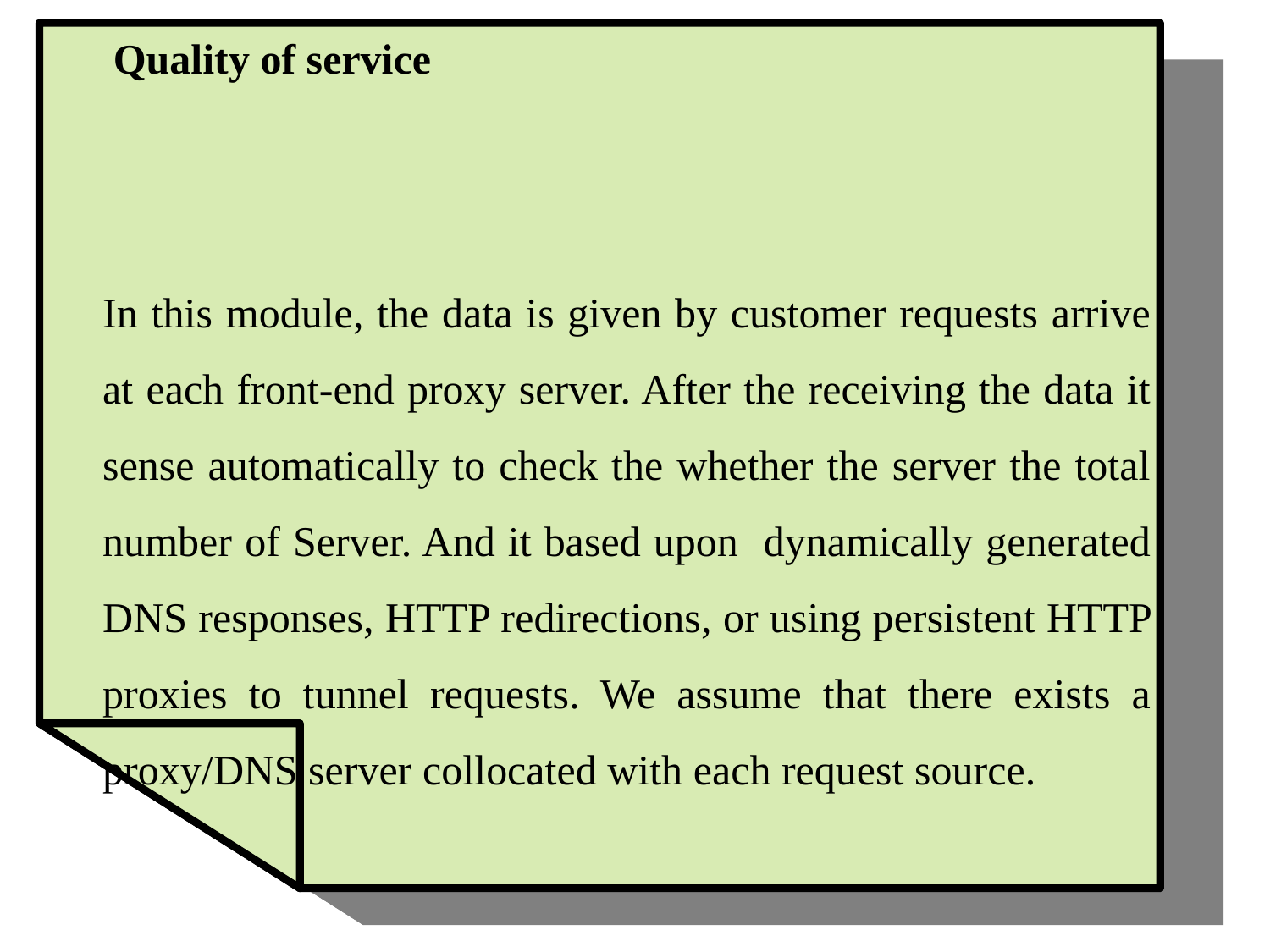

Quality of service

	In this module, the data is given by customer requests arrive at each front-end proxy server. After the receiving the data it sense automatically to check the whether the server the total number of Server. And it based upon  dynamically generated DNS responses, HTTP redirections, or using persistent HTTP proxies to tunnel requests. We assume that there exists a proxy/DNS server collocated with each request source.